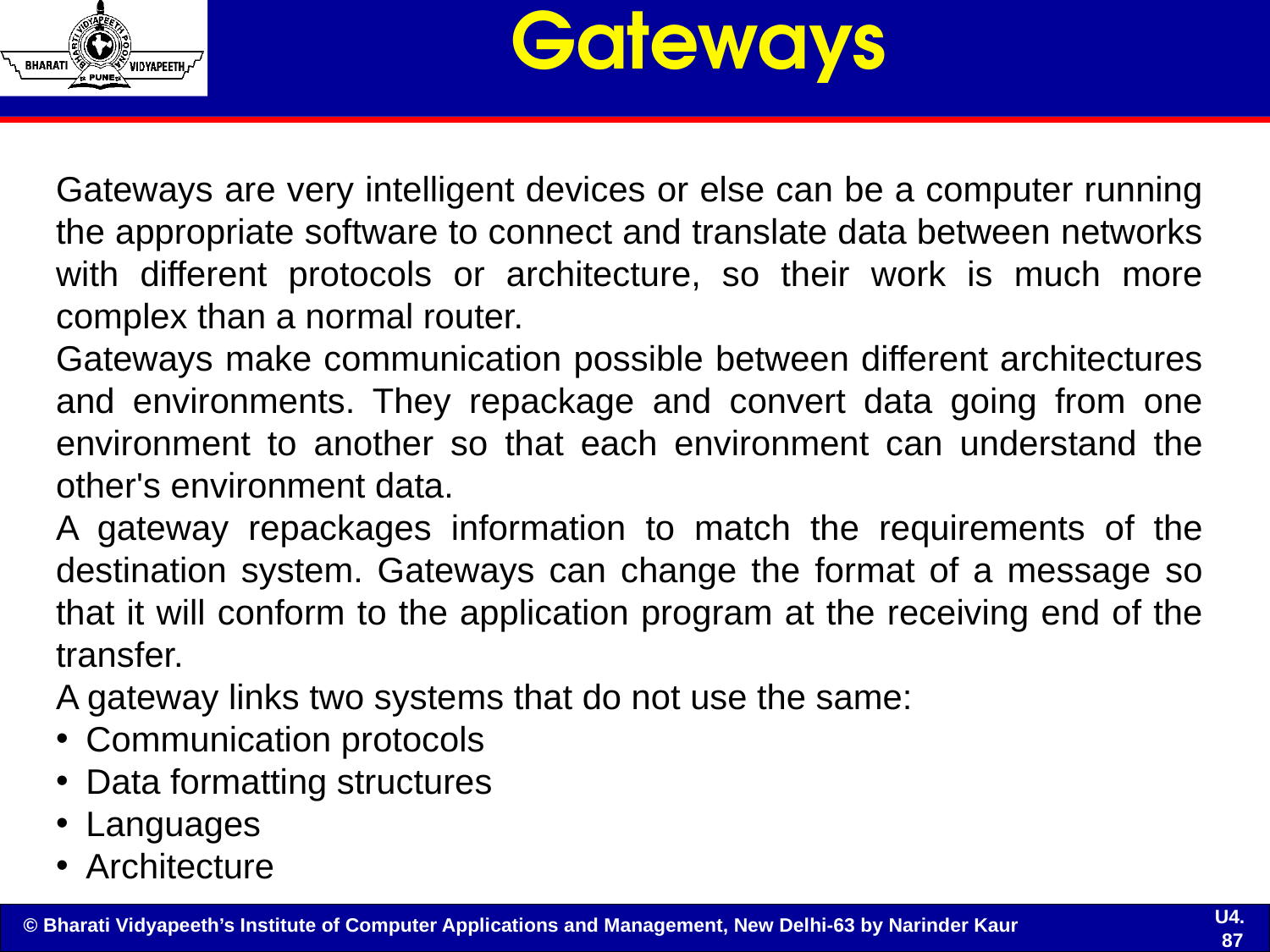

# Gateways
Gateways are very intelligent devices or else can be a computer running the appropriate software to connect and translate data between networks with different protocols or architecture, so their work is much more complex than a normal router.
Gateways make communication possible between different architectures and environments. They repackage and convert data going from one environment to another so that each environment can understand the other's environment data.
A gateway repackages information to match the requirements of the destination system. Gateways can change the format of a message so that it will conform to the application program at the receiving end of the transfer.
A gateway links two systems that do not use the same:
Communication protocols
Data formatting structures
Languages
Architecture